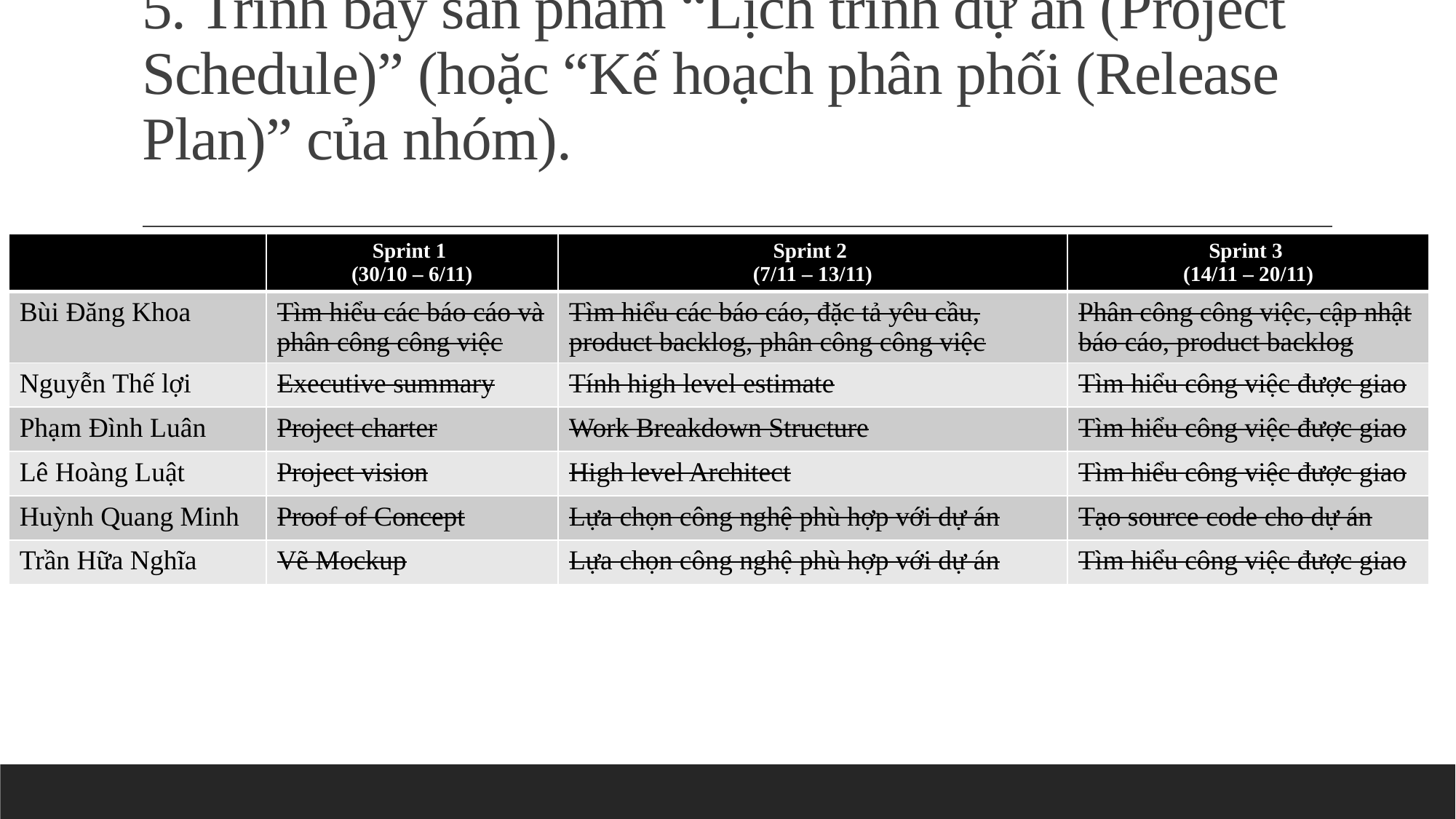

# 5. Trình bày sản phẩm “Lịch trình dự án (Project Schedule)” (hoặc “Kế hoạch phân phối (Release Plan)” của nhóm).
|  | Sprint 1 (30/10 – 6/11) | Sprint 2 (7/11 – 13/11) | Sprint 3 (14/11 – 20/11) |
| --- | --- | --- | --- |
| Bùi Đăng Khoa | Tìm hiểu các báo cáo và phân công công việc | Tìm hiểu các báo cáo, đặc tả yêu cầu, product backlog, phân công công việc | Phân công công việc, cập nhật báo cáo, product backlog |
| Nguyễn Thế lợi | Executive summary | Tính high level estimate | Tìm hiểu công việc được giao |
| Phạm Đình Luân | Project charter | Work Breakdown Structure | Tìm hiểu công việc được giao |
| Lê Hoàng Luật | Project vision | High level Architect | Tìm hiểu công việc được giao |
| Huỳnh Quang Minh | Proof of Concept | Lựa chọn công nghệ phù hợp với dự án | Tạo source code cho dự án |
| Trần Hữa Nghĩa | Vẽ Mockup | Lựa chọn công nghệ phù hợp với dự án | Tìm hiểu công việc được giao |